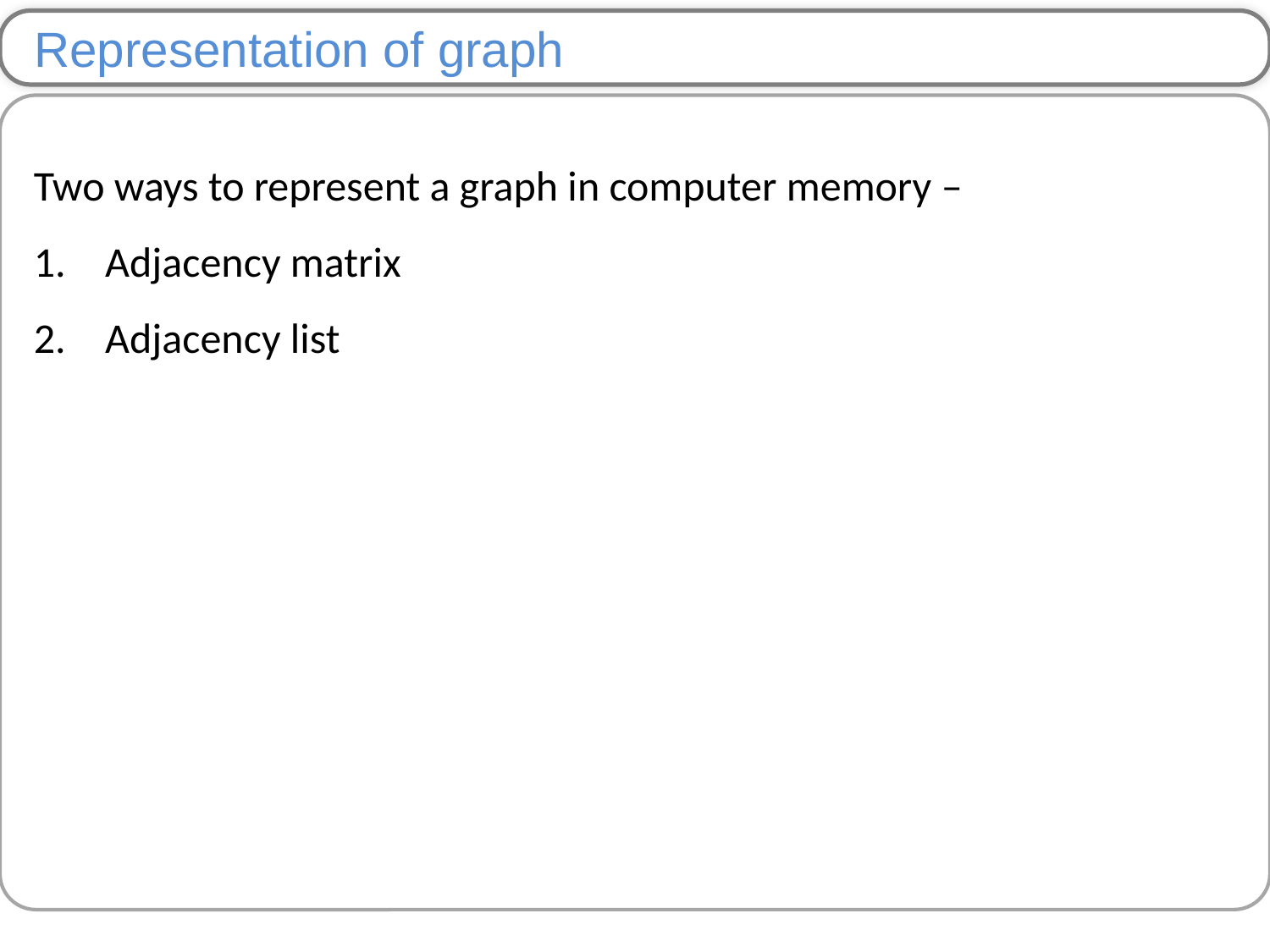

Representation of graph

Two ways to represent a graph in computer memory –
Adjacency matrix
Adjacency list